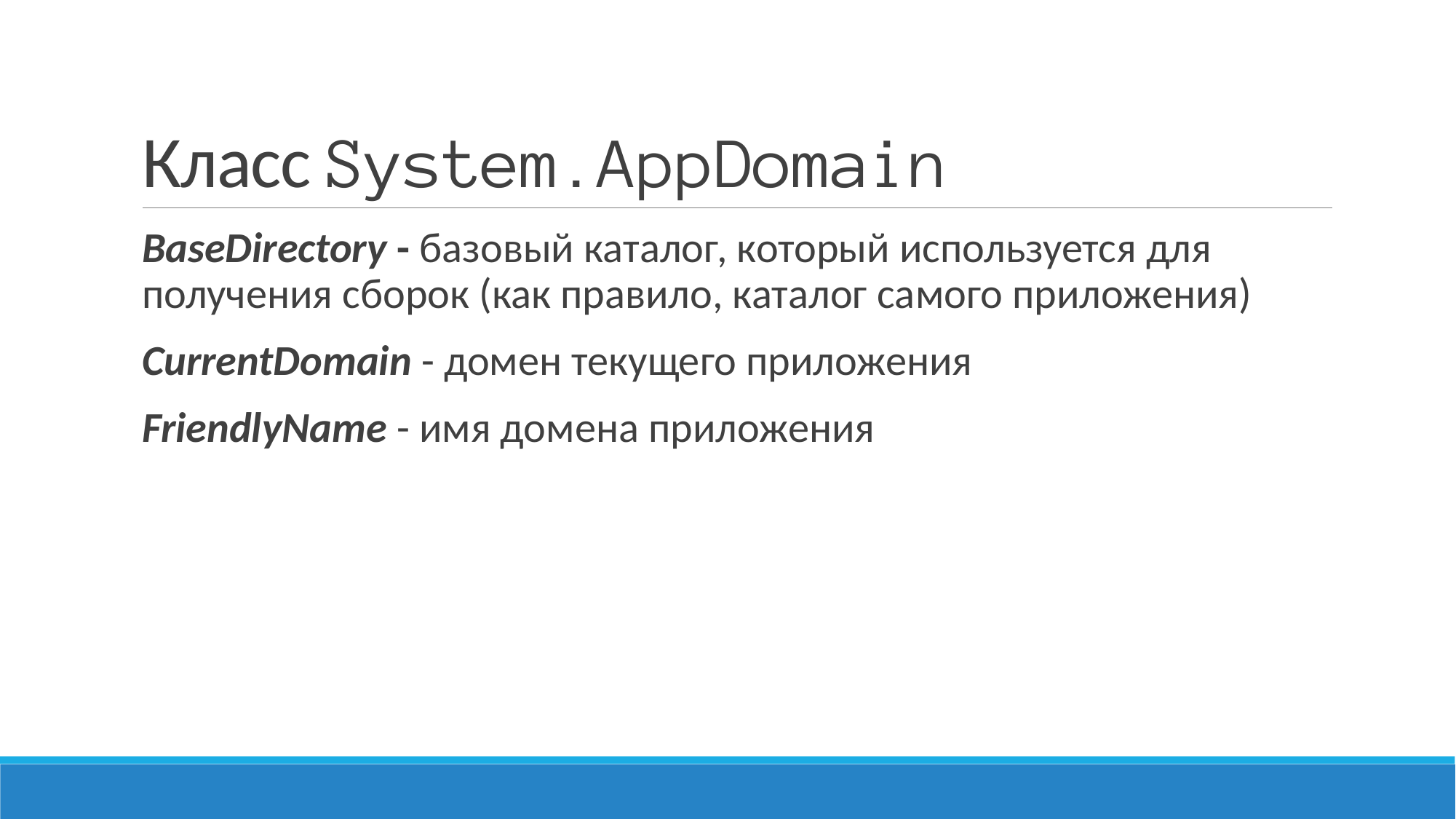

# Класс System.AppDomain
BaseDirectory - базовый каталог, который используется для получения сборок (как правило, каталог самого приложения)
CurrentDomain - домен текущего приложения
FriendlyName - имя домена приложения